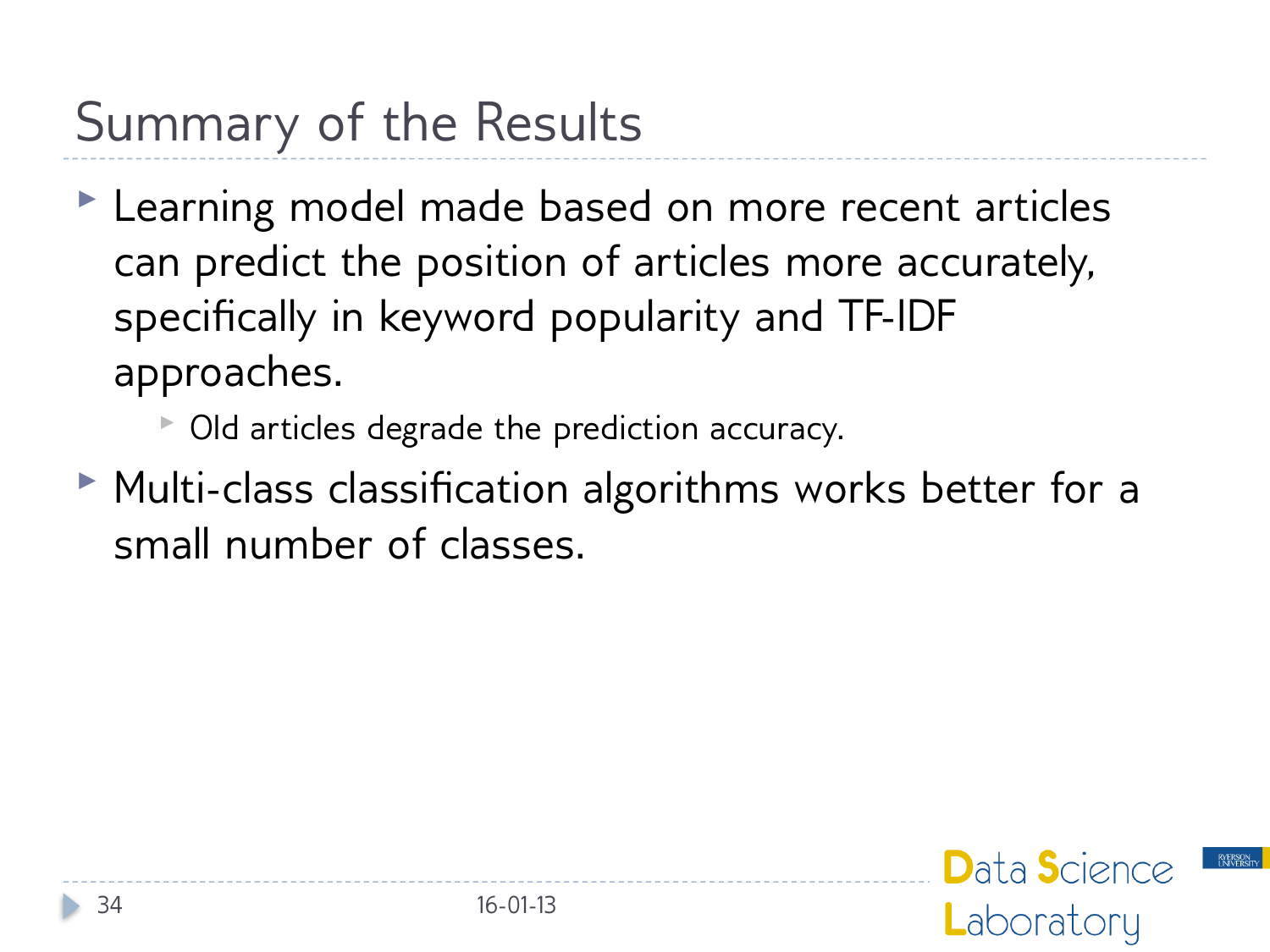

# Summary of the Results
Learning model made based on more recent articles can predict the position of articles more accurately, specifically in keyword popularity and TF-IDF approaches.
Old articles degrade the prediction accuracy.
Multi-class classification algorithms works better for a small number of classes.

34
16-01-13